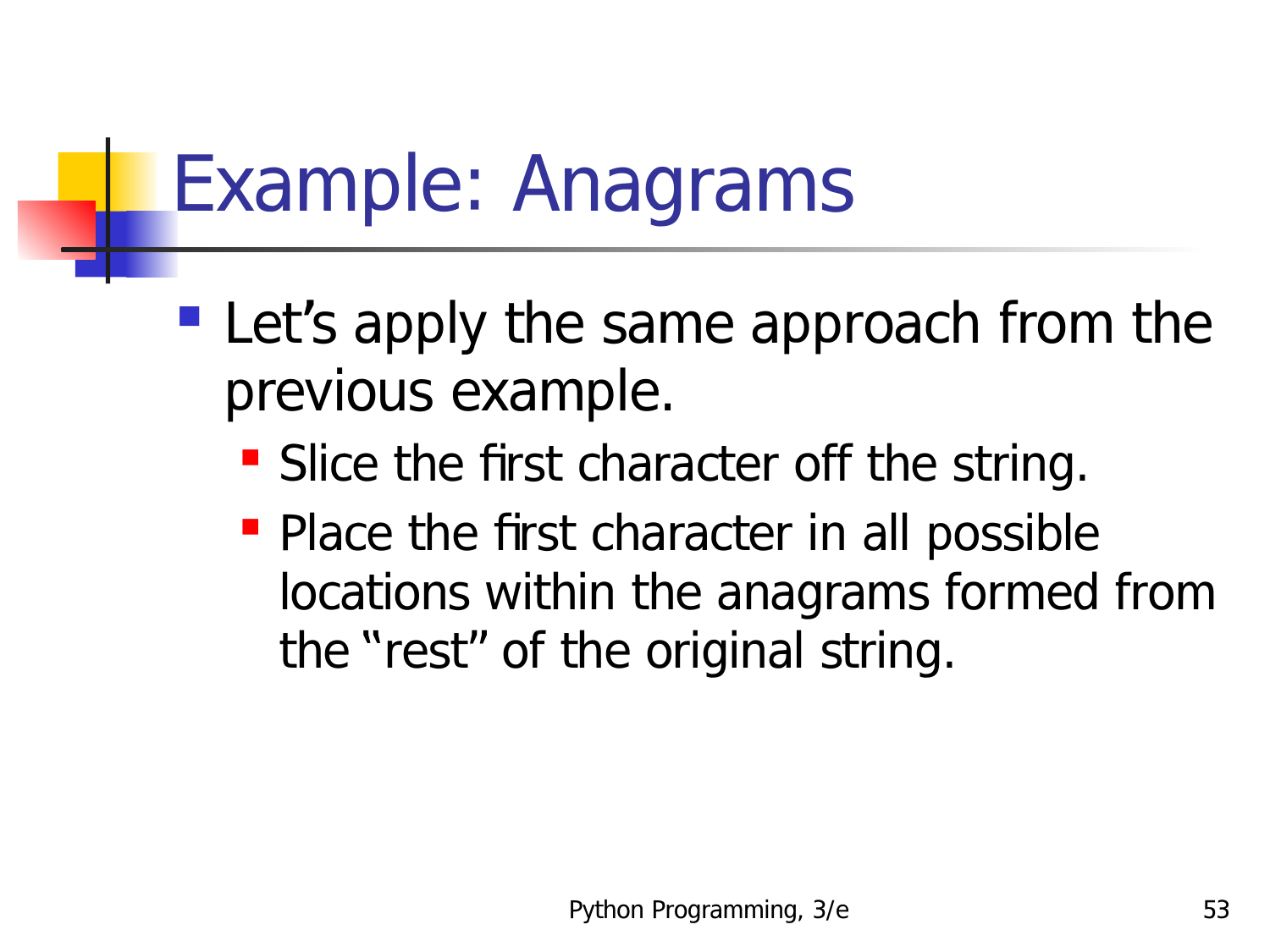

# Example: Anagrams
Let’s apply the same approach from the previous example.
Slice the first character off the string.
Place the first character in all possible locations within the anagrams formed from the “rest” of the original string.
Python Programming, 3/e
53